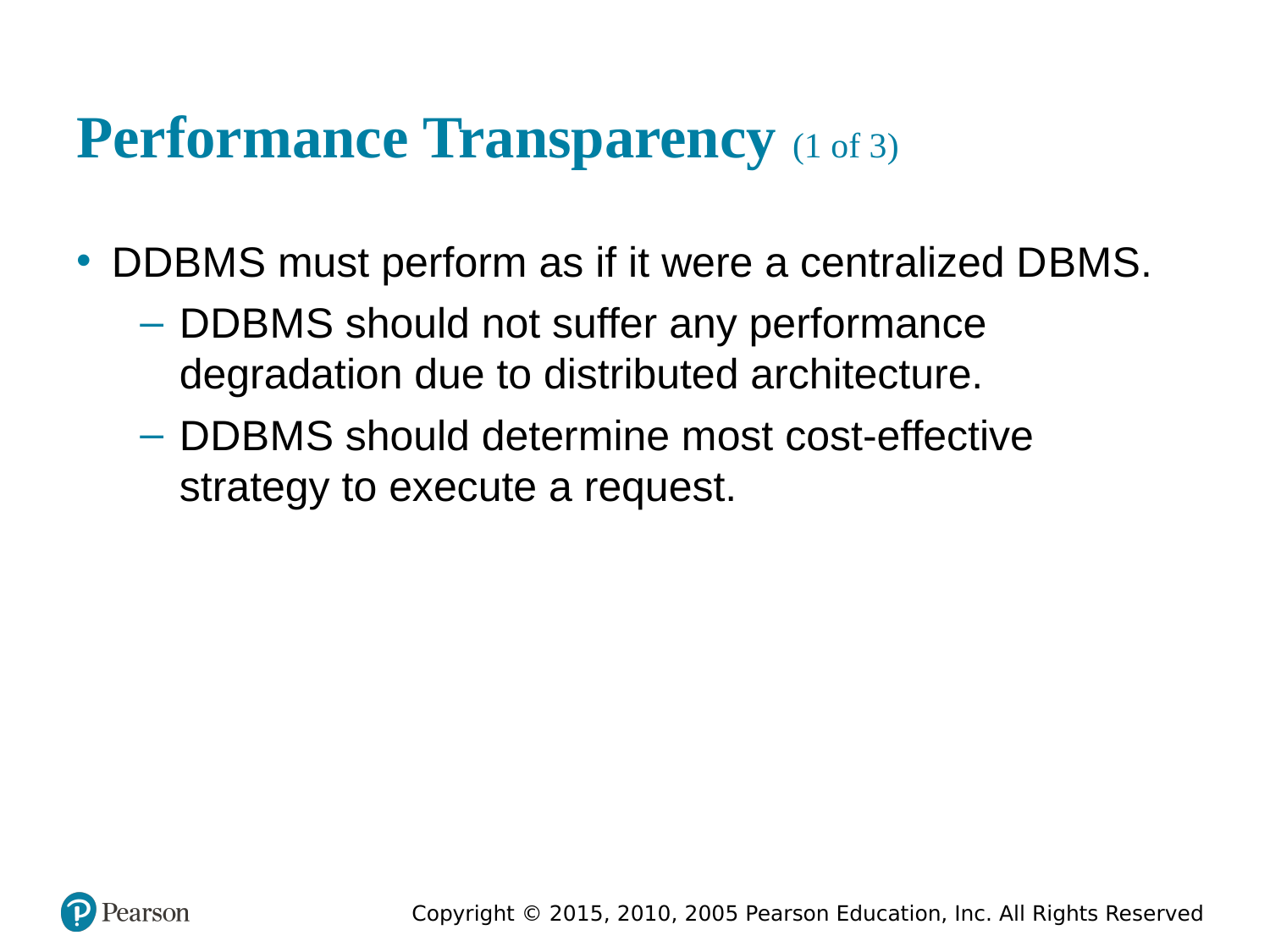

# Performance Transparency (1 of 3)
D D B M S must perform as if it were a centralized D B M S.
D D B M S should not suffer any performance degradation due to distributed architecture.
D D B M S should determine most cost-effective strategy to execute a request.